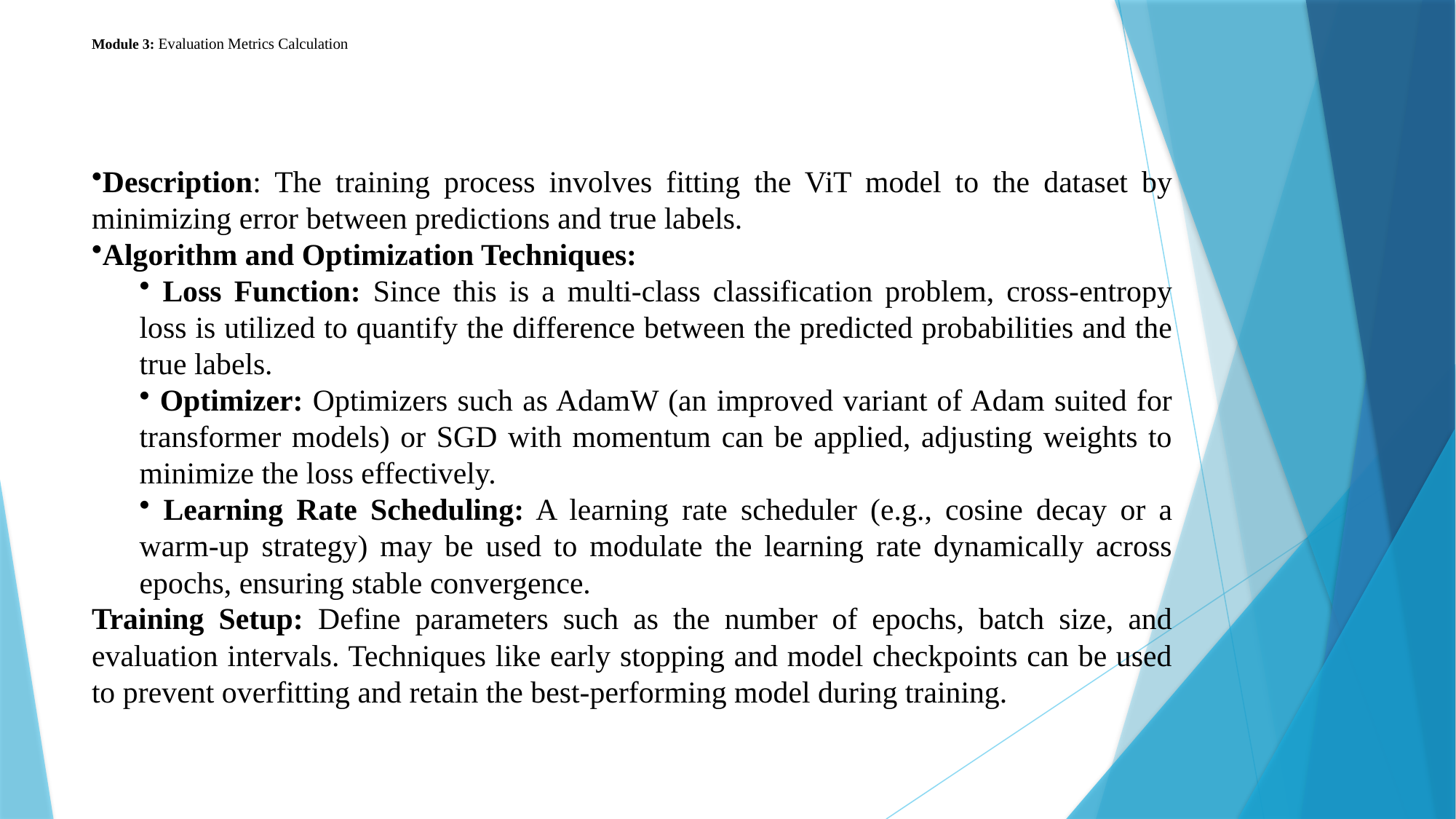

# Module 3: Evaluation Metrics Calculation
Description: The training process involves fitting the ViT model to the dataset by minimizing error between predictions and true labels.
Algorithm and Optimization Techniques:
 Loss Function: Since this is a multi-class classification problem, cross-entropy loss is utilized to quantify the difference between the predicted probabilities and the true labels.
 Optimizer: Optimizers such as AdamW (an improved variant of Adam suited for transformer models) or SGD with momentum can be applied, adjusting weights to minimize the loss effectively.
 Learning Rate Scheduling: A learning rate scheduler (e.g., cosine decay or a warm-up strategy) may be used to modulate the learning rate dynamically across epochs, ensuring stable convergence.
Training Setup: Define parameters such as the number of epochs, batch size, and evaluation intervals. Techniques like early stopping and model checkpoints can be used to prevent overfitting and retain the best-performing model during training.